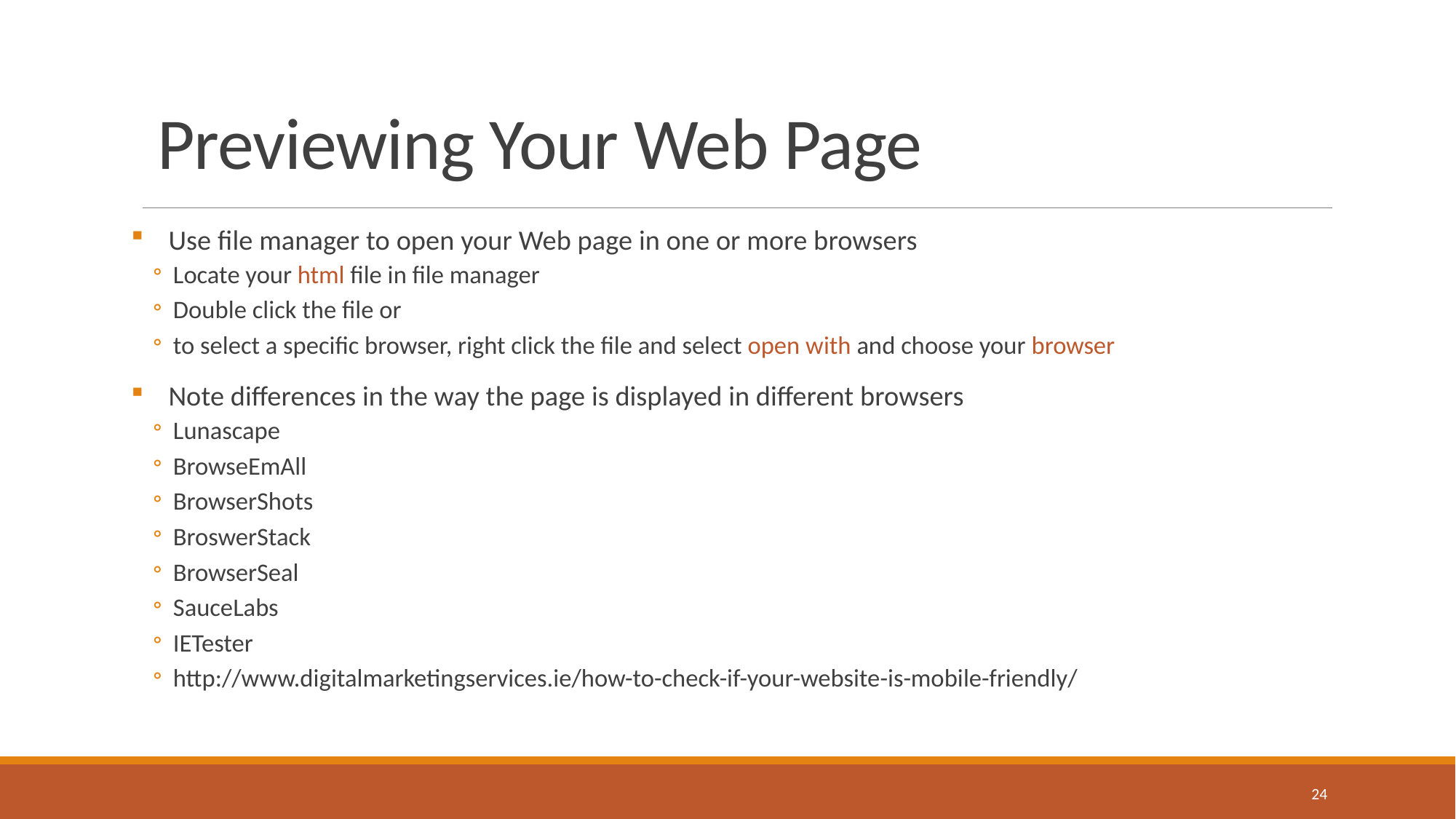

# Previewing Your Web Page
Use file manager to open your Web page in one or more browsers
Locate your html file in file manager
Double click the file or
to select a specific browser, right click the file and select open with and choose your browser
Note differences in the way the page is displayed in different browsers
Lunascape
BrowseEmAll
BrowserShots
BroswerStack
BrowserSeal
SauceLabs
IETester
http://www.digitalmarketingservices.ie/how-to-check-if-your-website-is-mobile-friendly/
24